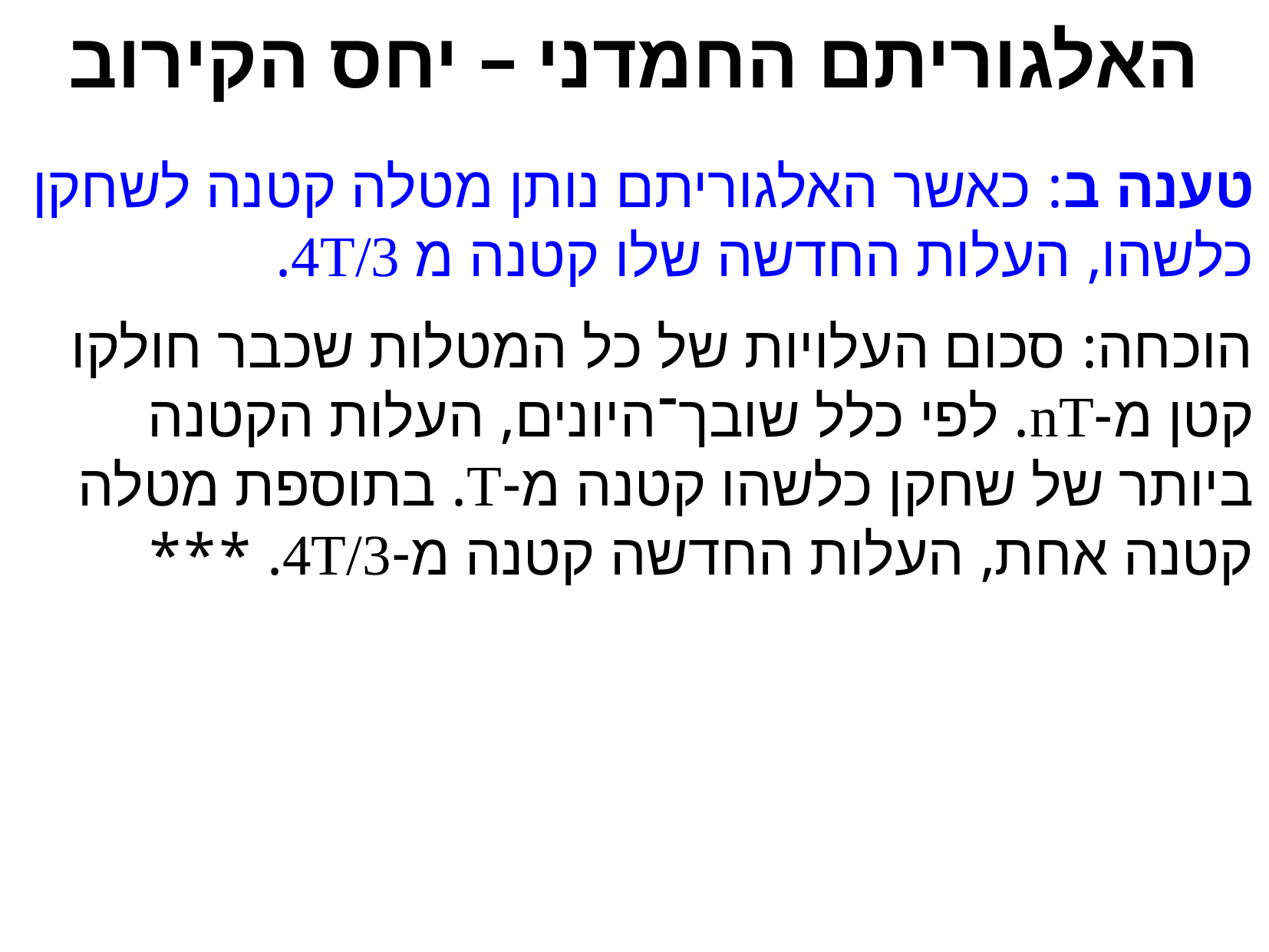

האלגוריתם החמדני – יחס הקירוב
טענה ב: כאשר האלגוריתם נותן מטלה קטנה לשחקן כלשהו, העלות החדשה שלו קטנה מ 4T/3.
הוכחה: סכום העלויות של כל המטלות שכבר חולקו קטן מ-nT. לפי כלל שובך־היונים, העלות הקטנה ביותר של שחקן כלשהו קטנה מ-T. בתוספת מטלה קטנה אחת, העלות החדשה קטנה מ-4T/3. ***